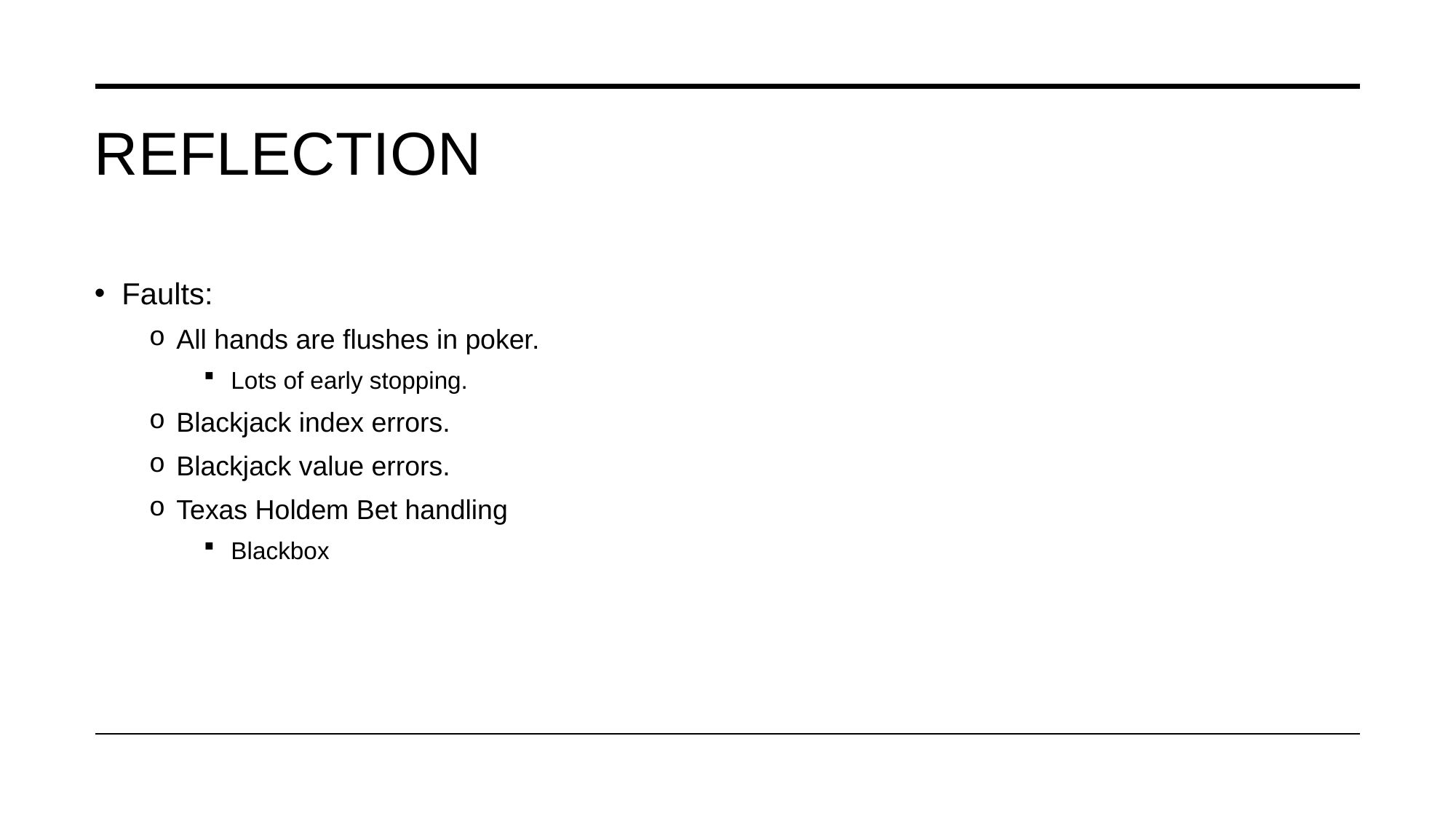

# REFLECTION
Faults:
All hands are flushes in poker.
Lots of early stopping.
Blackjack index errors.
Blackjack value errors.
Texas Holdem Bet handling
Blackbox